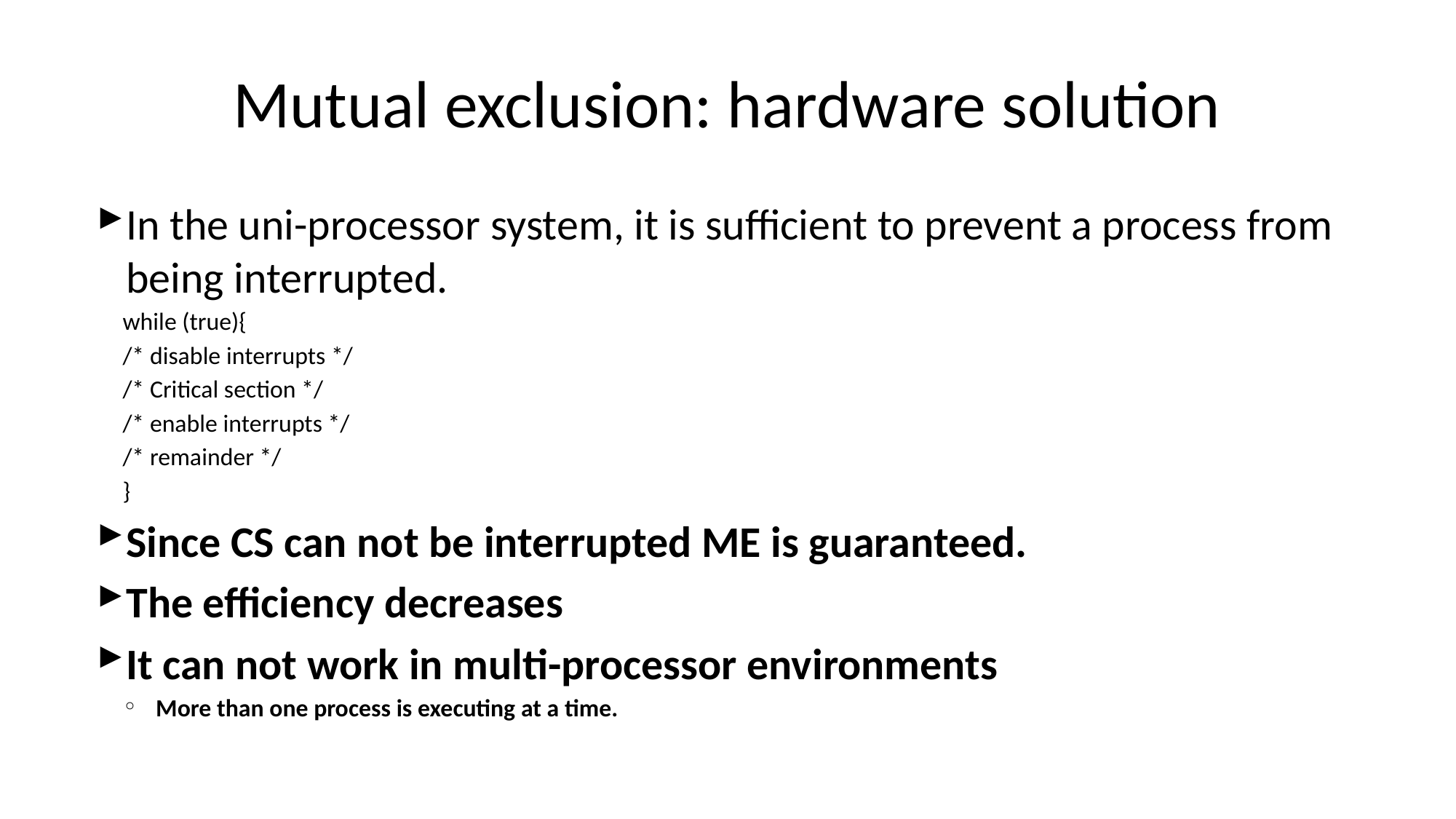

# Mutual exclusion: hardware solution
In the uni-processor system, it is sufficient to prevent a process from being interrupted.
while (true){
/* disable interrupts */
/* Critical section */
/* enable interrupts */
/* remainder */
}
Since CS can not be interrupted ME is guaranteed.
The efficiency decreases
It can not work in multi-processor environments
More than one process is executing at a time.